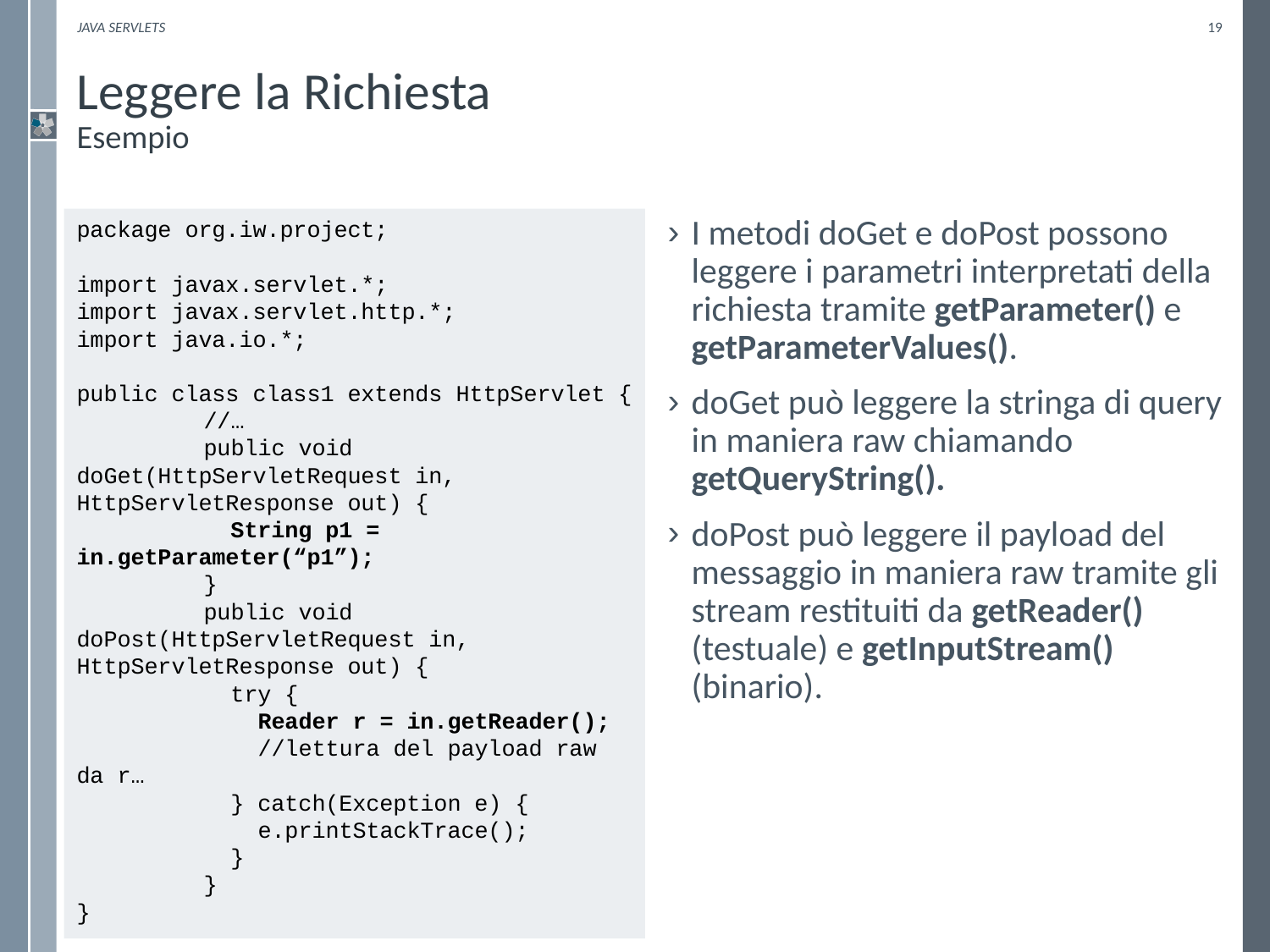

Java Servlets
19
# Leggere la Richiesta Esempio
I metodi doGet e doPost possono leggere i parametri interpretati della richiesta tramite getParameter() e getParameterValues().
doGet può leggere la stringa di query in maniera raw chiamando getQueryString().
doPost può leggere il payload del messaggio in maniera raw tramite gli stream restituiti da getReader() (testuale) e getInputStream() (binario).

package org.iw.project;

import javax.servlet.*;
import javax.servlet.http.*;
import java.io.*;

public class class1 extends HttpServlet {
	//…
	public void doGet(HttpServletRequest in, HttpServletResponse out) {
	  String p1 = in.getParameter(“p1”);
	}
	public void doPost(HttpServletRequest in, HttpServletResponse out) {
	  try {
	    Reader r = in.getReader();
	    //lettura del payload raw da r…
	  } catch(Exception e) {
	    e.printStackTrace();
	  }
	}
}